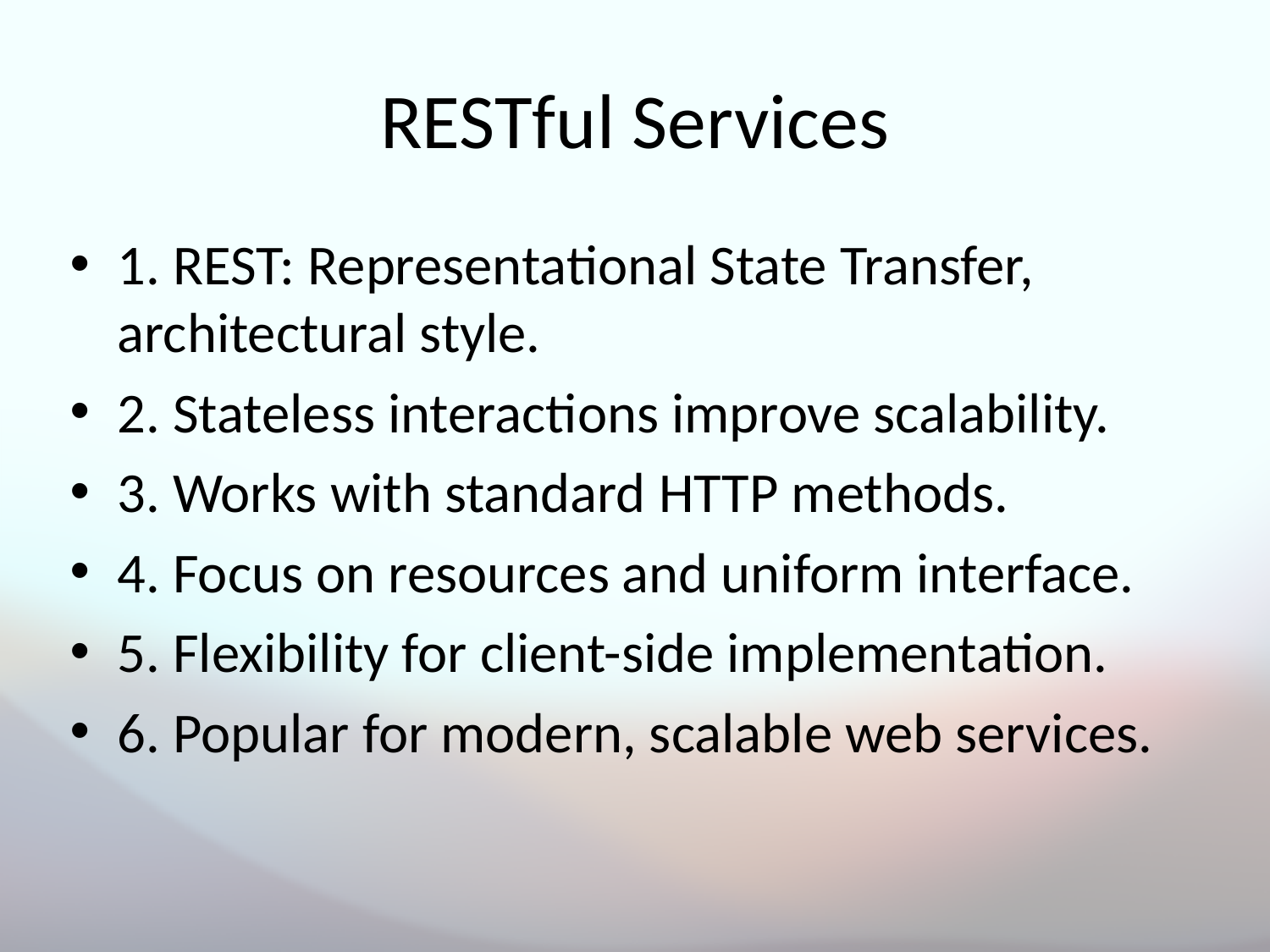

# RESTful Services
1. REST: Representational State Transfer, architectural style.
2. Stateless interactions improve scalability.
3. Works with standard HTTP methods.
4. Focus on resources and uniform interface.
5. Flexibility for client-side implementation.
6. Popular for modern, scalable web services.